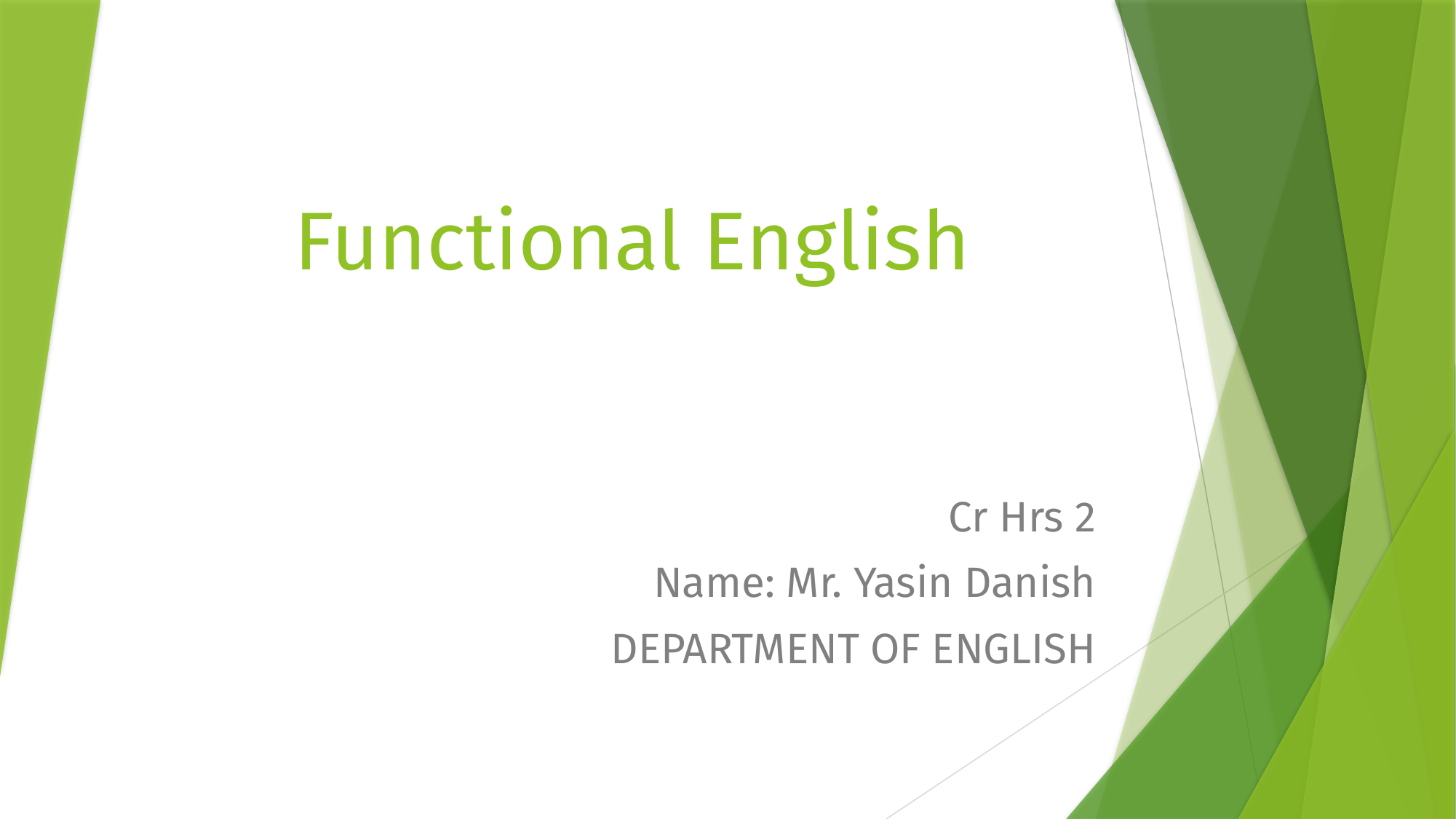

# Functional English
Cr Hrs 2
Name: Mr. Yasin Danish
DEPARTMENT OF ENGLISH